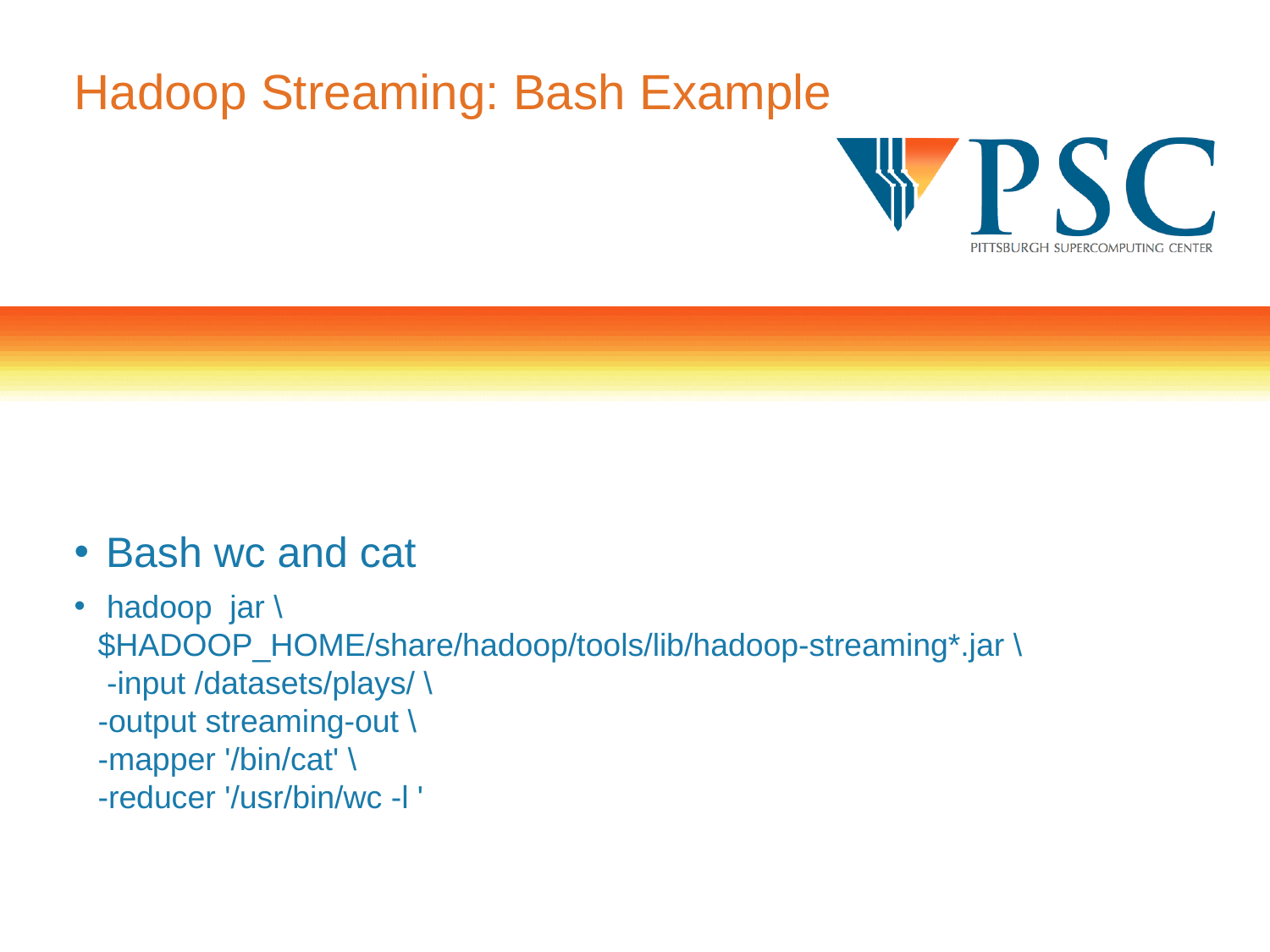

# Hadoop Streaming: Bash Example
Bash wc and cat
 hadoop  jar \
$HADOOP_HOME/share/hadoop/tools/lib/hadoop-streaming*.jar \
 -input /datasets/plays/ \
-output streaming-out \
-mapper '/bin/cat' \
-reducer '/usr/bin/wc -l '